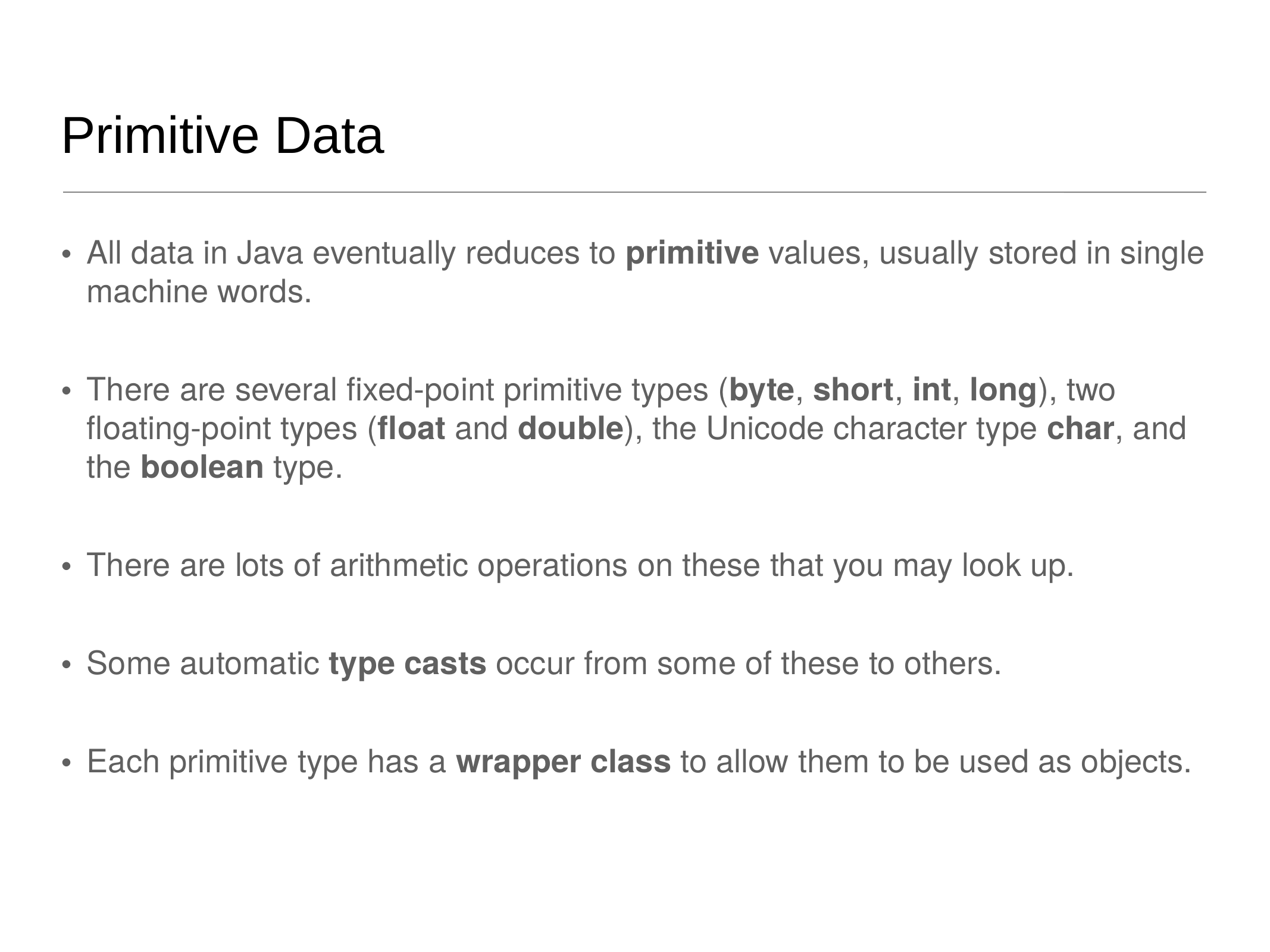

# Primitive Data
All data in Java eventually reduces to primitive values, usually stored in single machine words.
There are several fixed-point primitive types (byte, short, int, long), two floating-point types (float and double), the Unicode character type char, and the boolean type.
There are lots of arithmetic operations on these that you may look up.
Some automatic type casts occur from some of these to others.
Each primitive type has a wrapper class to allow them to be used as objects.